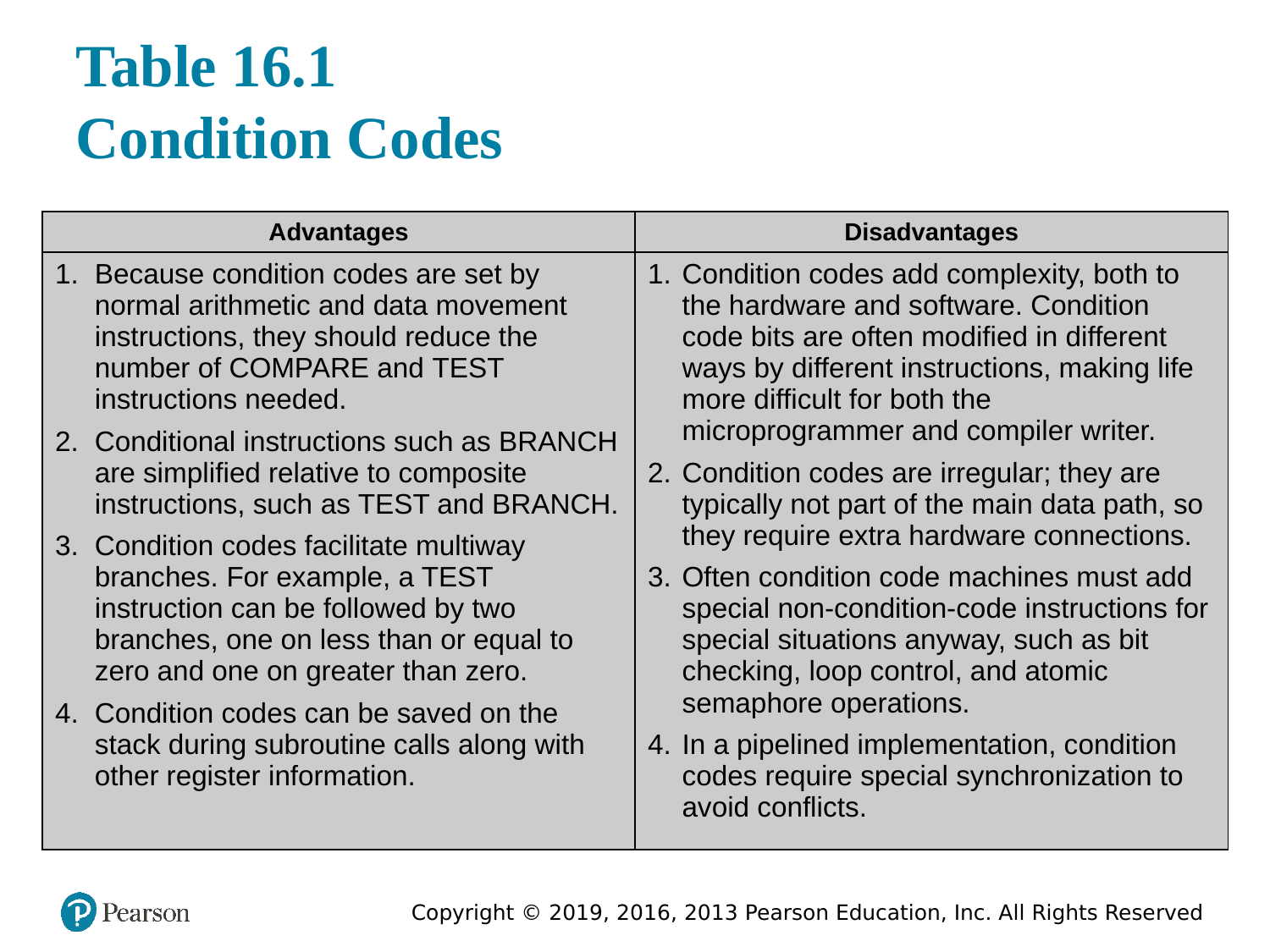

# Table 16.1 Condition Codes
| Advantages | Disadvantages |
| --- | --- |
| Because condition codes are set by normal arithmetic and data movement instructions, they should reduce the number of COMPARE and TEST instructions needed. Conditional instructions such as BRANCH are simplified relative to composite instructions, such as TEST and BRANCH. Condition codes facilitate multiway branches. For example, a TEST instruction can be followed by two branches, one on less than or equal to zero and one on greater than zero. Condition codes can be saved on the stack during subroutine calls along with other register information. | Condition codes add complexity, both to the hardware and software. Condition code bits are often modified in different ways by different instructions, making life more difficult for both the microprogrammer and compiler writer. Condition codes are irregular; they are typically not part of the main data path, so they require extra hardware connections. Often condition code machines must add special non-condition-code instructions for special situations anyway, such as bit checking, loop control, and atomic semaphore operations. In a pipelined implementation, condition codes require special synchronization to avoid conflicts. |